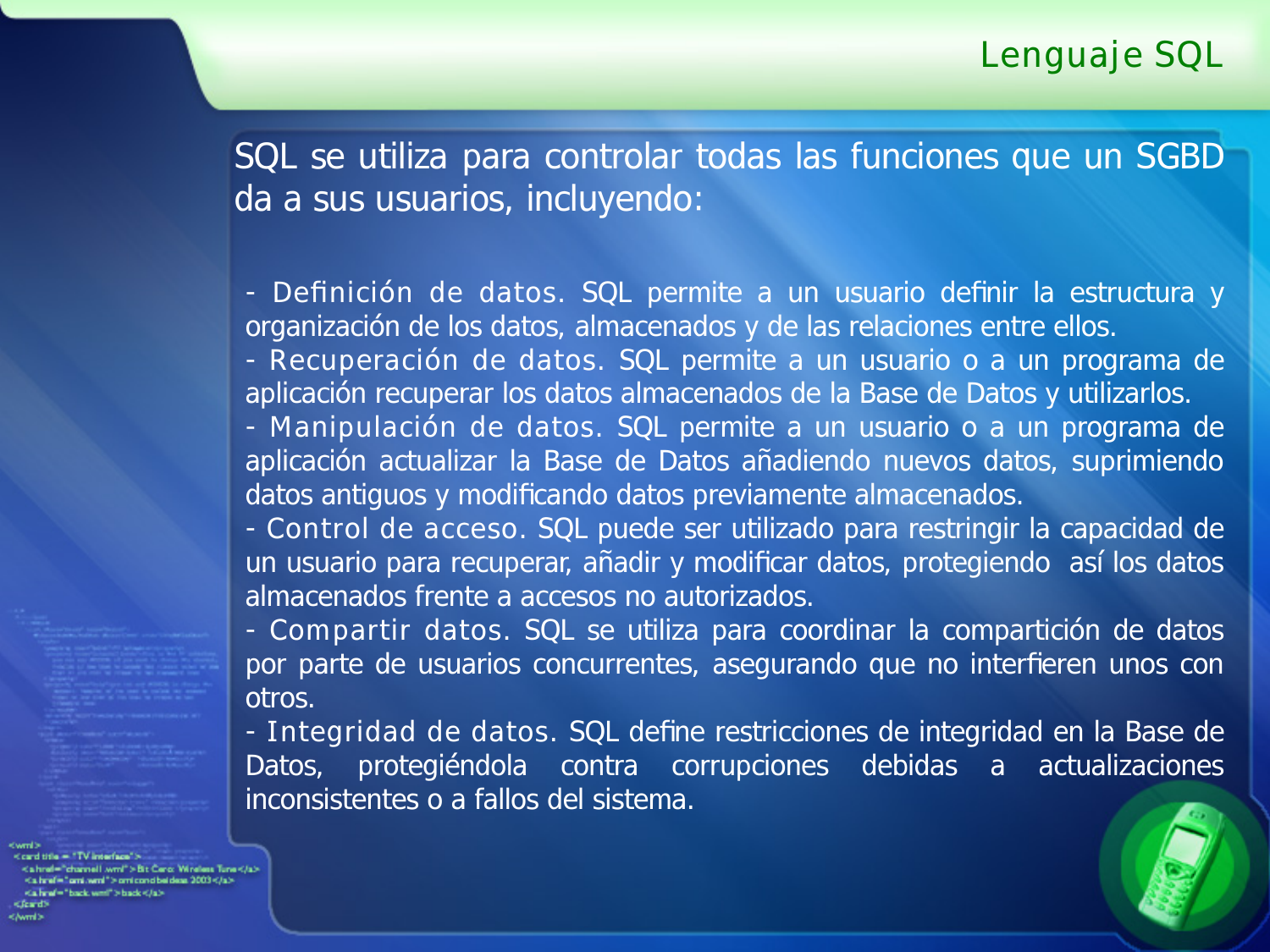

# Lenguaje SQL
SQL se utiliza para controlar todas las funciones que un SGBD da a sus usuarios, incluyendo:
- Definición de datos. SQL permite a un usuario definir la estructura y organización de los datos, almacenados y de las relaciones entre ellos.
- Recuperación de datos. SQL permite a un usuario o a un programa de aplicación recuperar los datos almacenados de la Base de Datos y utilizarlos.
- Manipulación de datos. SQL permite a un usuario o a un programa de aplicación actualizar la Base de Datos añadiendo nuevos datos, suprimiendo datos antiguos y modificando datos previamente almacenados.
- Control de acceso. SQL puede ser utilizado para restringir la capacidad de un usuario para recuperar, añadir y modificar datos, protegiendo  así los datos almacenados frente a accesos no autorizados.
- Compartir datos. SQL se utiliza para coordinar la compartición de datos por parte de usuarios concurrentes, asegurando que no interfieren unos con otros.
- Integridad de datos. SQL define restricciones de integridad en la Base de Datos, protegiéndola contra corrupciones debidas a actualizaciones inconsistentes o a fallos del sistema.